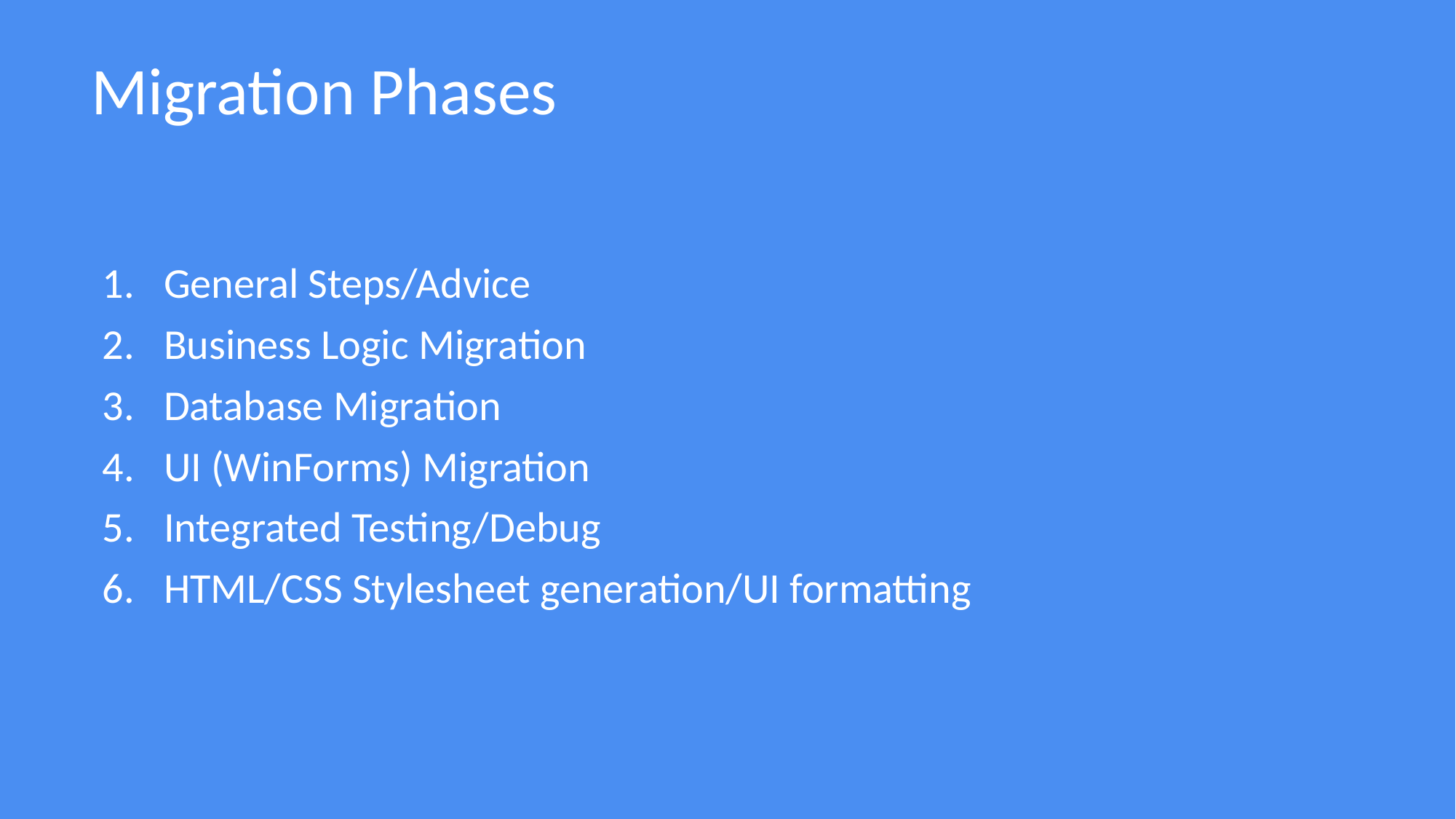

# Migration Phases
General Steps/Advice
Business Logic Migration
Database Migration
UI (WinForms) Migration
Integrated Testing/Debug
HTML/CSS Stylesheet generation/UI formatting